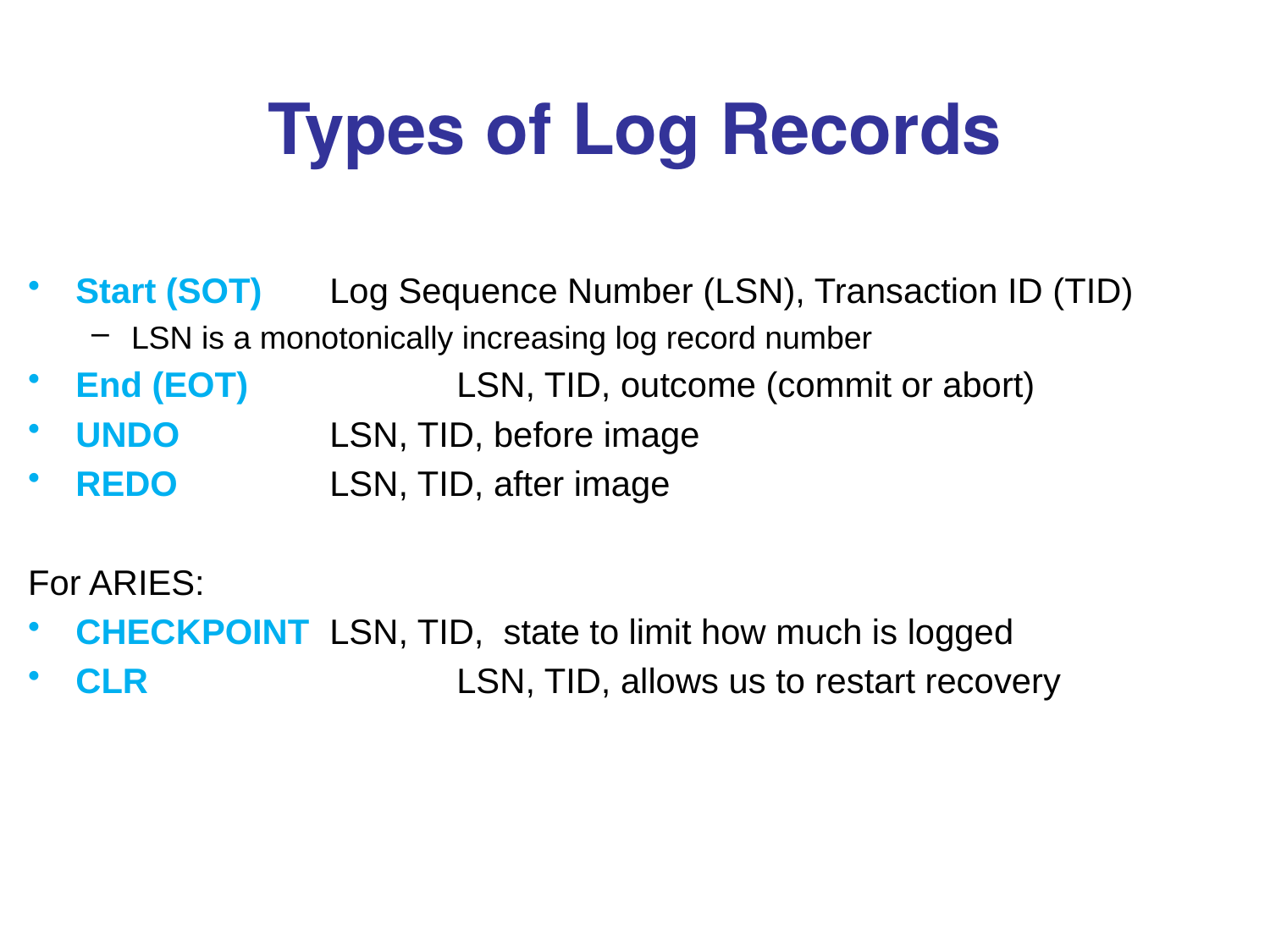

# Types of Log Records
Start (SOT) 	Log Sequence Number (LSN), Transaction ID (TID)
LSN is a monotonically increasing log record number
End (EOT)		LSN, TID, outcome (commit or abort)
UNDO		LSN, TID, before image
REDO		LSN, TID, after image

For ARIES:
CHECKPOINT	LSN, TID,  state to limit how much is logged
CLR			LSN, TID, allows us to restart recovery